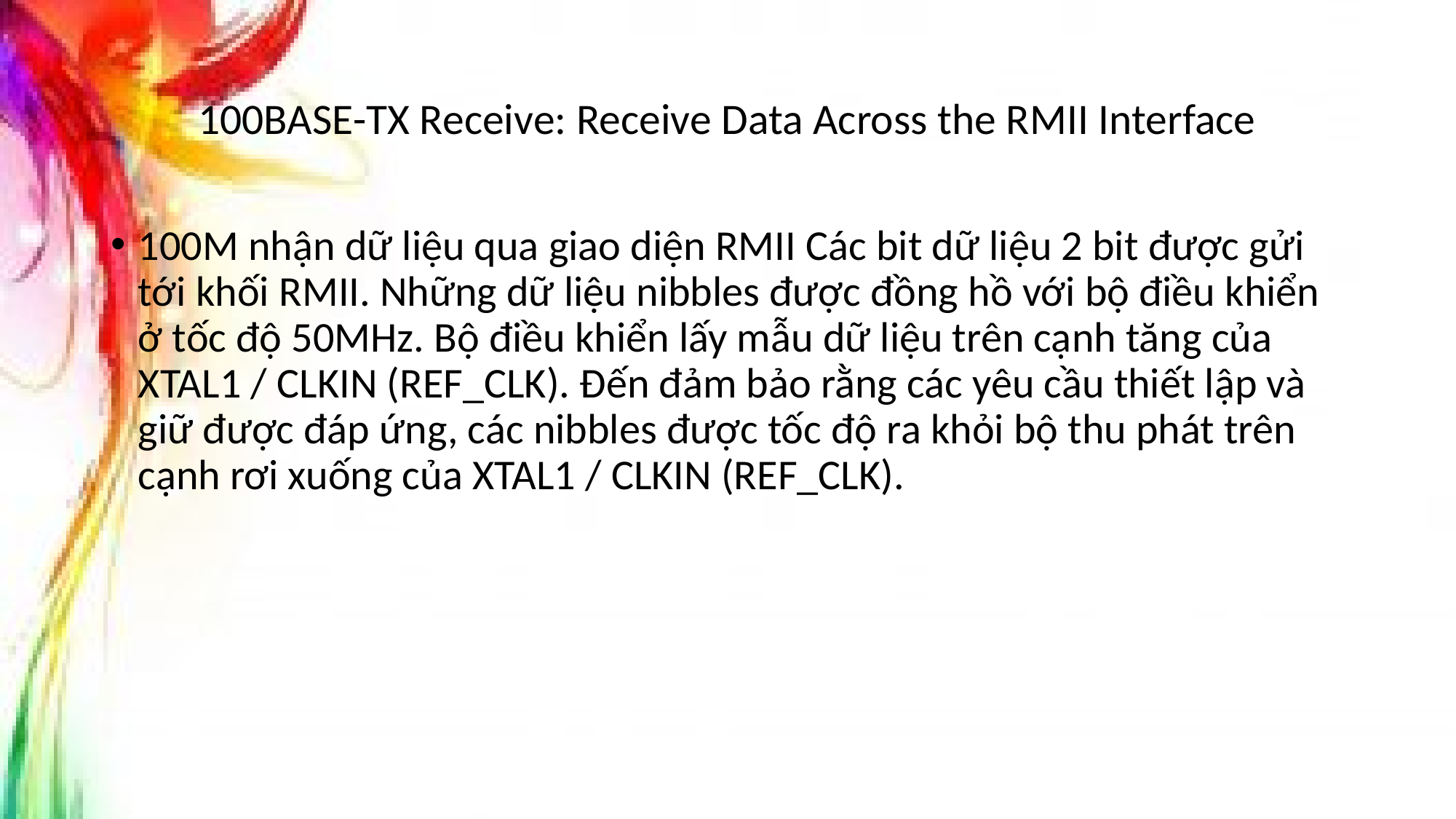

# 100BASE-TX Receive: Receive Data Across the RMII Interface
100M nhận dữ liệu qua giao diện RMII Các bit dữ liệu 2 bit được gửi tới khối RMII. Những dữ liệu nibbles được đồng hồ với bộ điều khiển ở tốc độ 50MHz. Bộ điều khiển lấy mẫu dữ liệu trên cạnh tăng của XTAL1 / CLKIN (REF_CLK). Đến đảm bảo rằng các yêu cầu thiết lập và giữ được đáp ứng, các nibbles được tốc độ ra khỏi bộ thu phát trên cạnh rơi xuống của XTAL1 / CLKIN (REF_CLK).